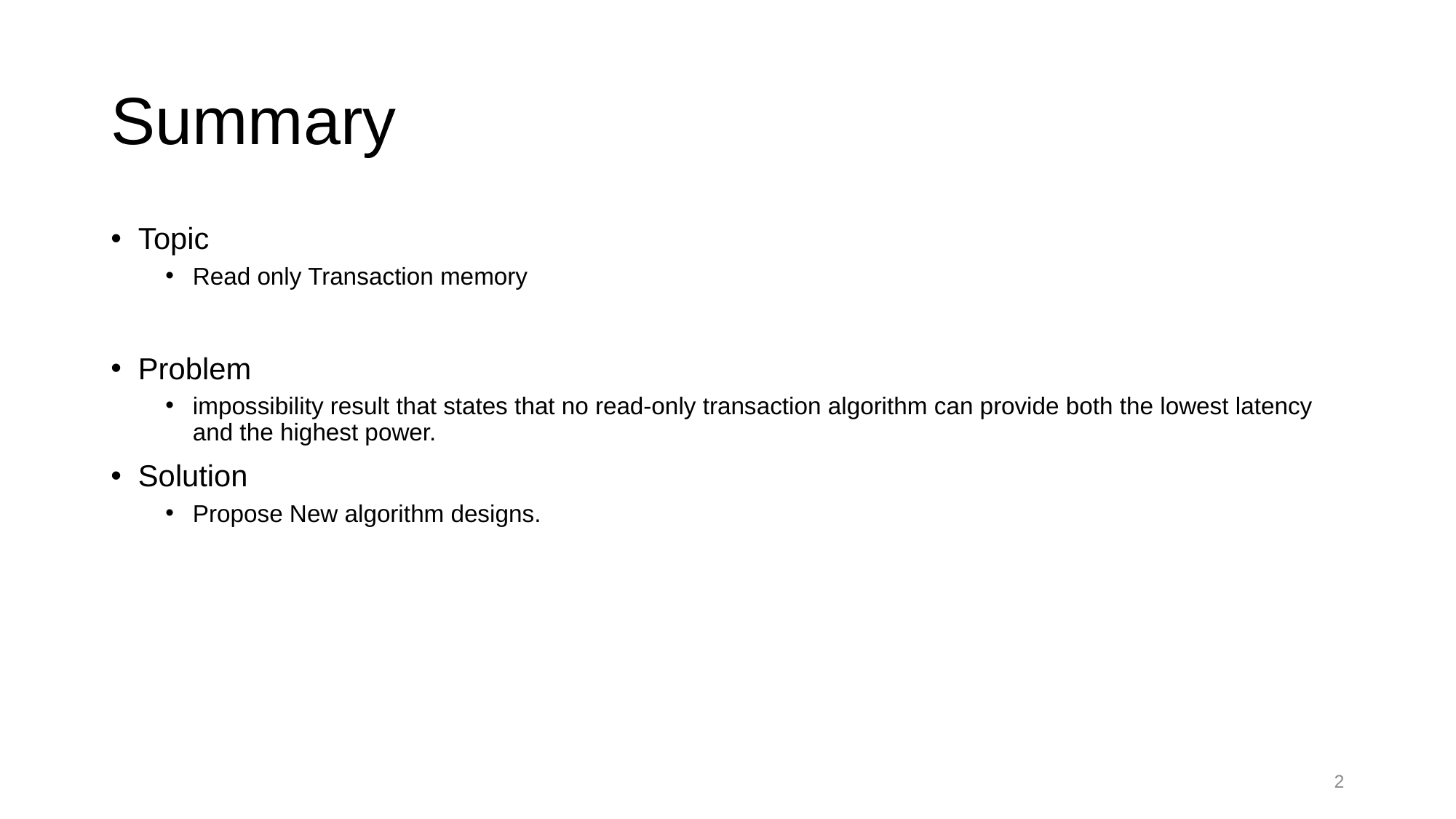

# Summary
Topic
Read only Transaction memory

Problem
impossibility result that states that no read-only transaction algorithm can provide both the lowest latency and the highest power.
Solution
Propose New algorithm designs.
2